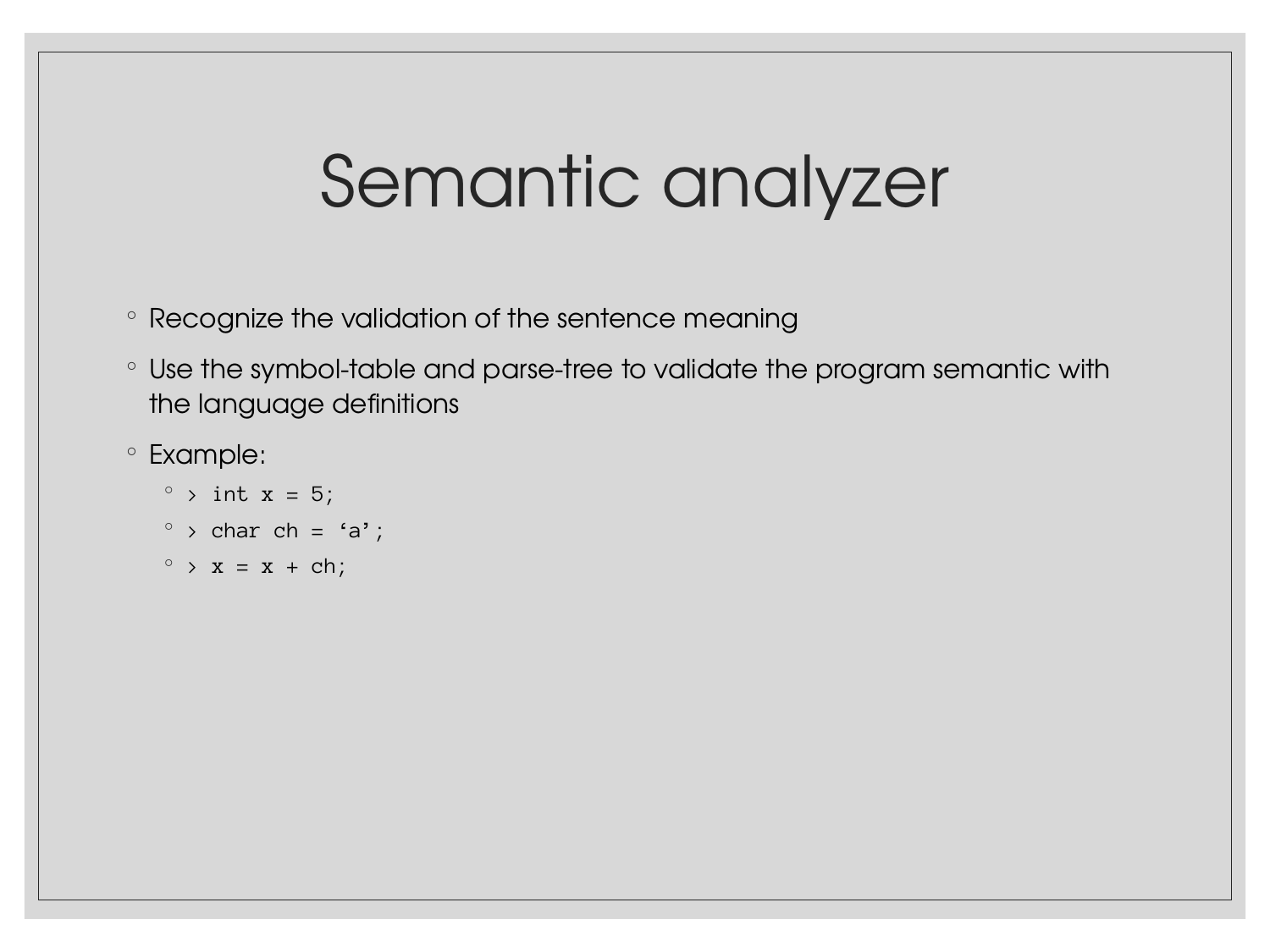

# Semantic analyzer
Recognize the validation of the sentence meaning
Use the symbol-table and parse-tree to validate the program semantic with the language definitions
Example:
> int x = 5;
> char ch = ‘a’;
> x = x + ch;